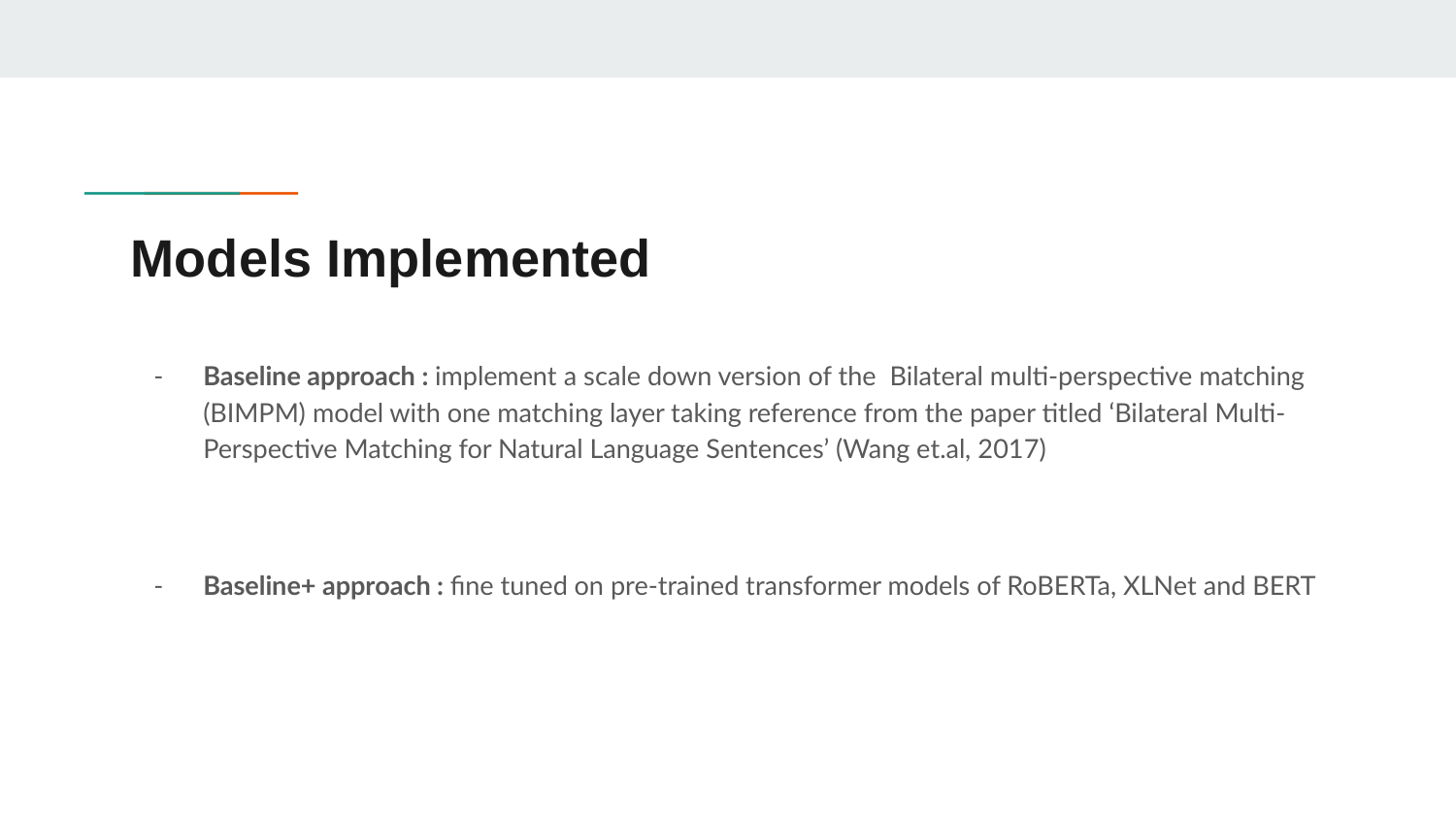

# Models Implemented
Baseline approach : implement a scale down version of the  Bilateral multi-perspective matching (BIMPM) model with one matching layer taking reference from the paper titled ‘Bilateral Multi-Perspective Matching for Natural Language Sentences’ (Wang et.al, 2017)

Baseline+ approach : fine tuned on pre-trained transformer models of RoBERTa, XLNet and BERT